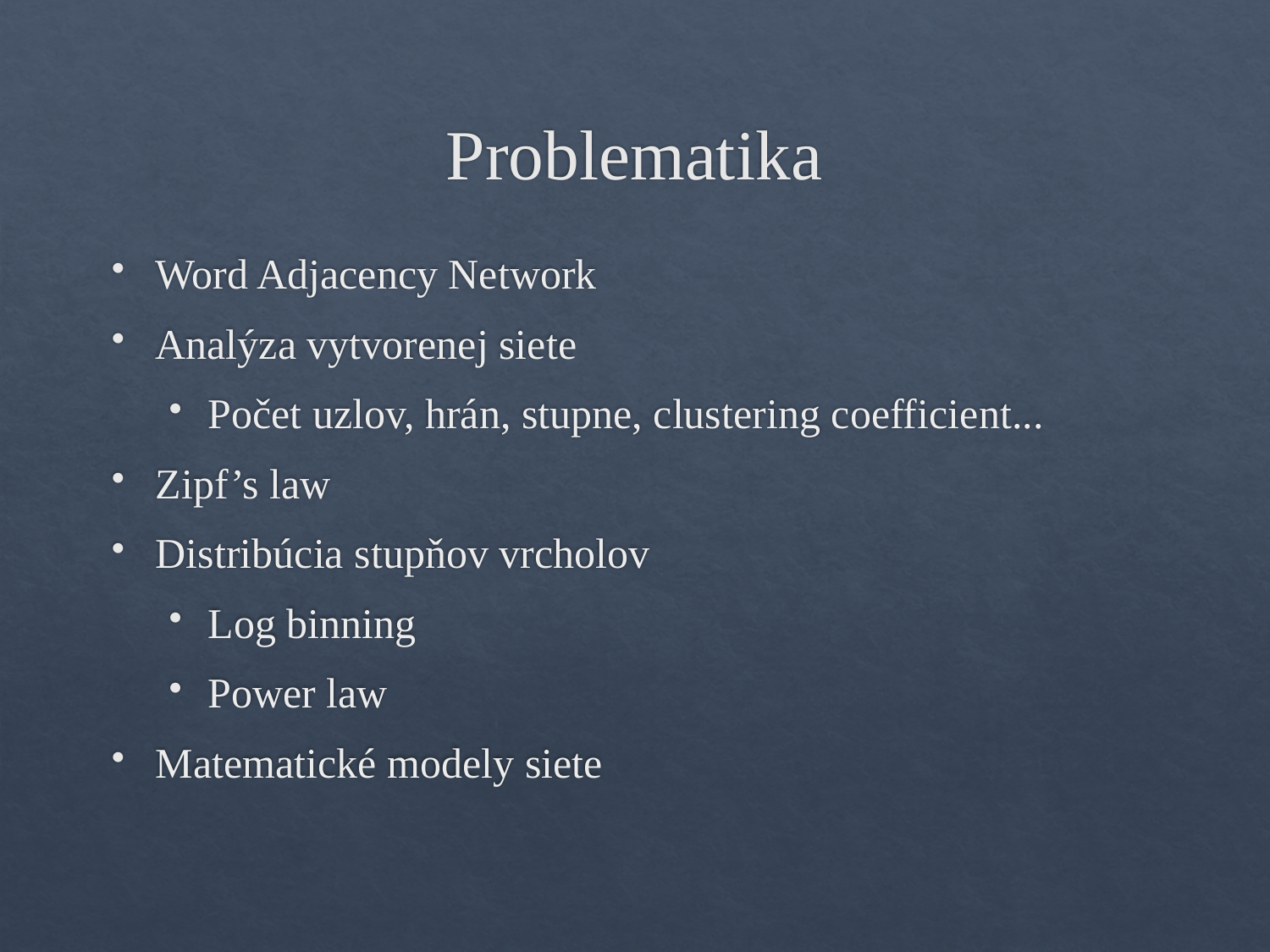

# Problematika
Word Adjacency Network
Analýza vytvorenej siete
Počet uzlov, hrán, stupne, clustering coefficient...
Zipf’s law
Distribúcia stupňov vrcholov
Log binning
Power law
Matematické modely siete